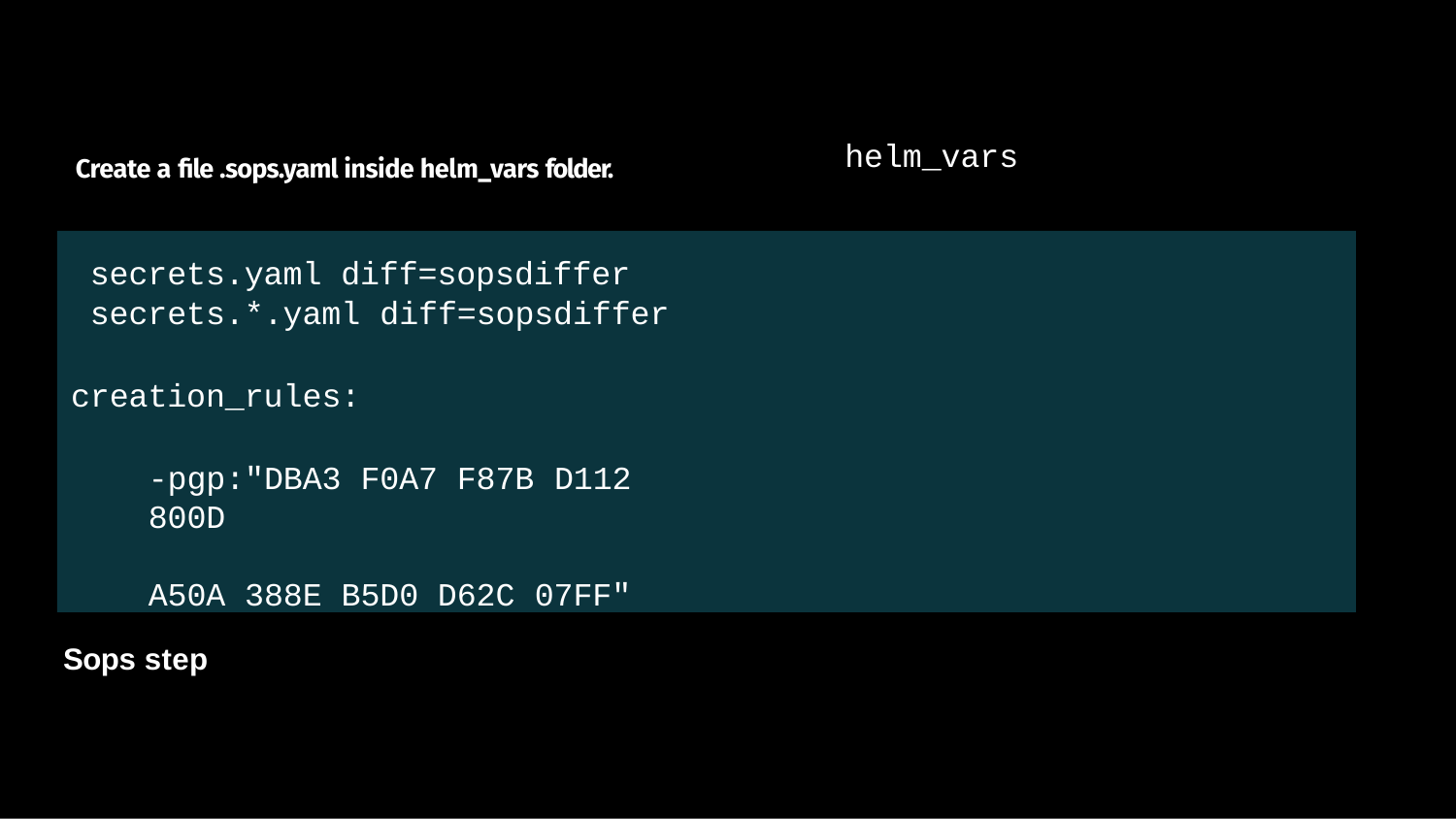

# helm_vars
Create a ﬁle .sops.yaml inside helm_vars folder.
secrets.yaml diff=sopsdiffer  secrets.*.yaml diff=sopsdiffer

creation_rules:

-pgp:"DBA3 F0A7 F87B D112 800D	A50A 388E B5D0 D62C 07FF"
Sops step